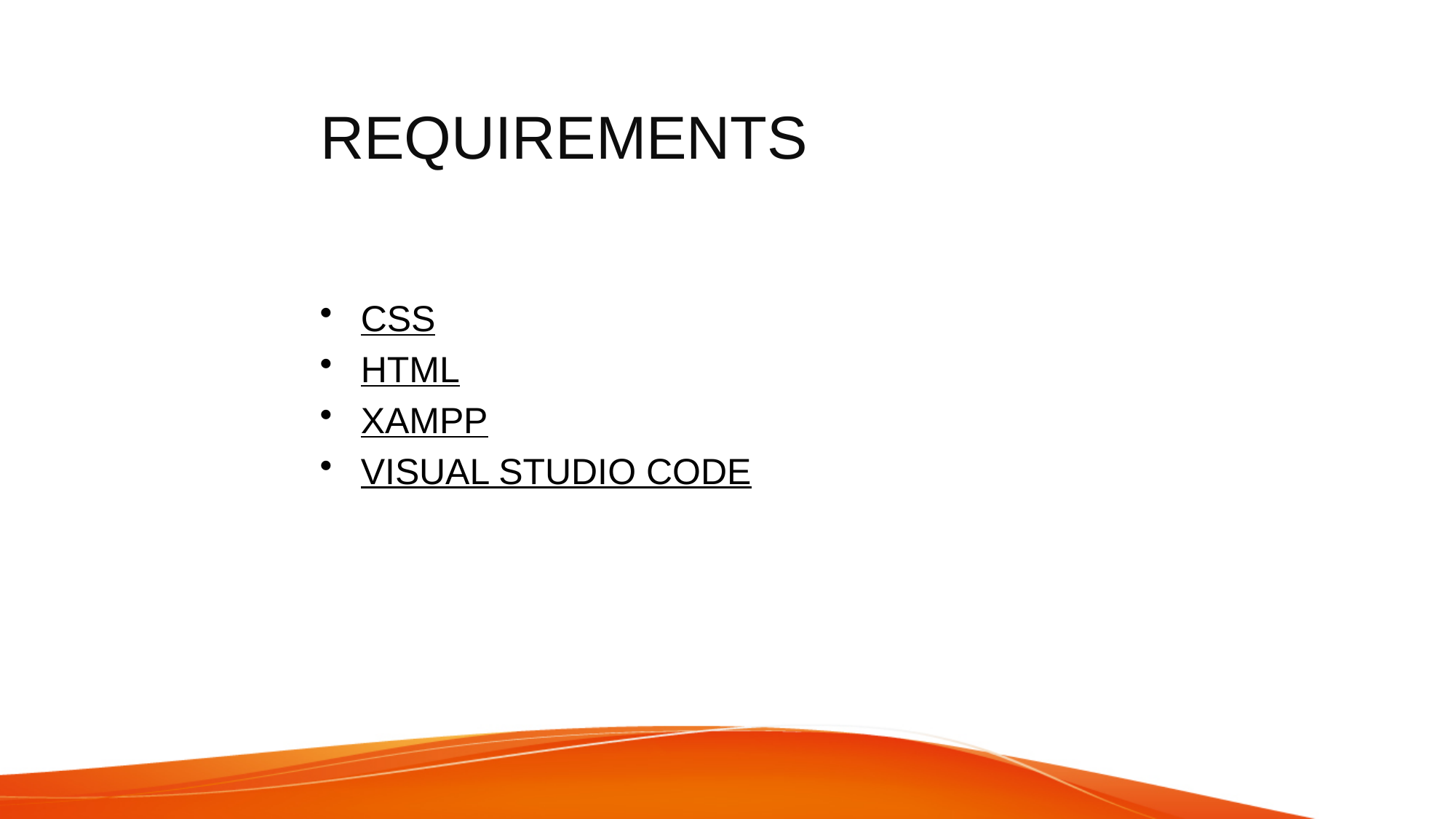

# REQUIREMENTS

CSS
HTML
XAMPP
VISUAL STUDIO CODE